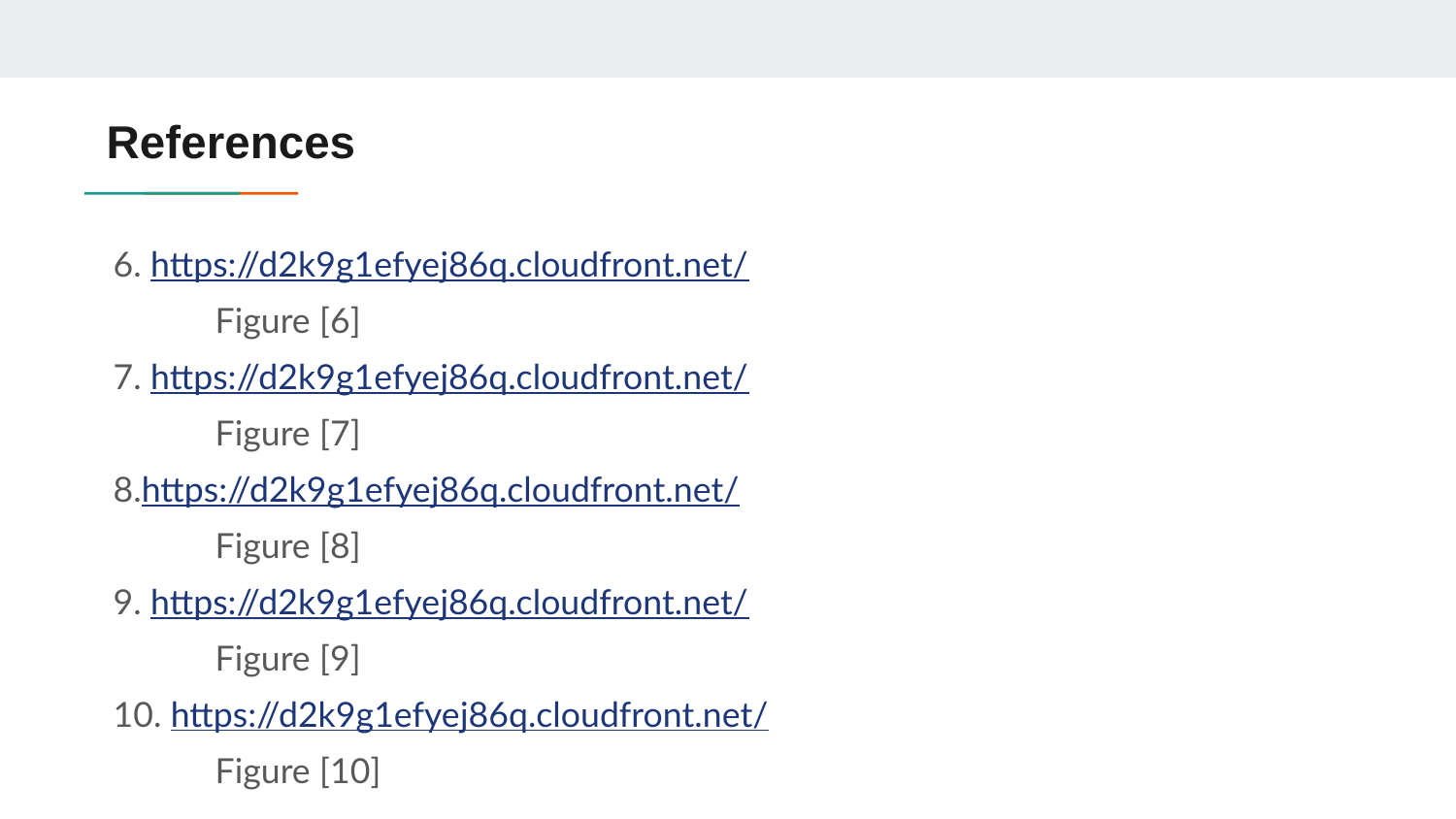

# References
6. https://d2k9g1efyej86q.cloudfront.net/
Figure [6]
7. https://d2k9g1efyej86q.cloudfront.net/
Figure [7]
8.https://d2k9g1efyej86q.cloudfront.net/
Figure [8]
9. https://d2k9g1efyej86q.cloudfront.net/
Figure [9]
10. https://d2k9g1efyej86q.cloudfront.net/
Figure [10]